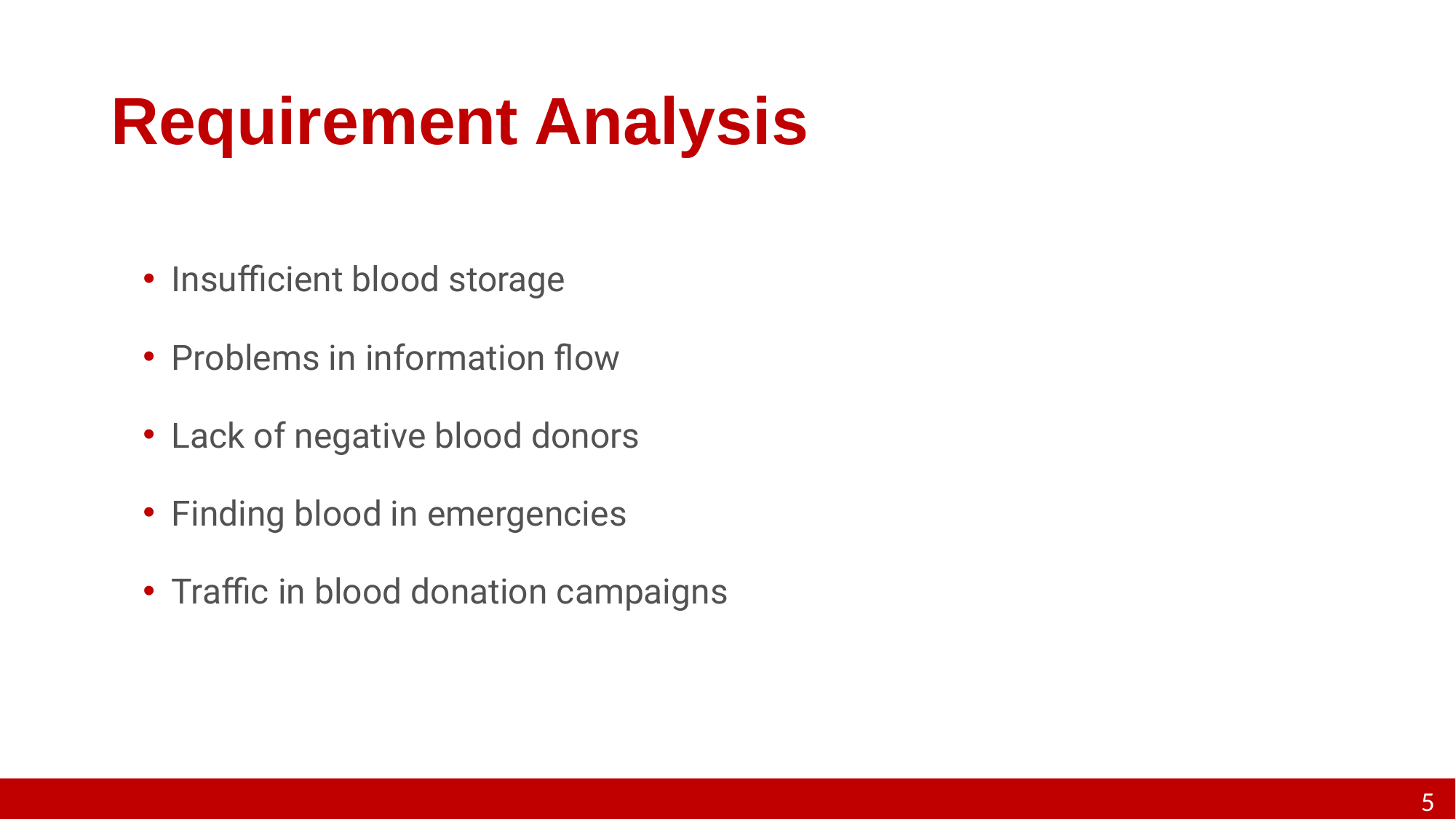

# Requirement Analysis
Insufficient blood storage
Problems in information flow
Lack of negative blood donors
Finding blood in emergencies
Traffic in blood donation campaigns

5